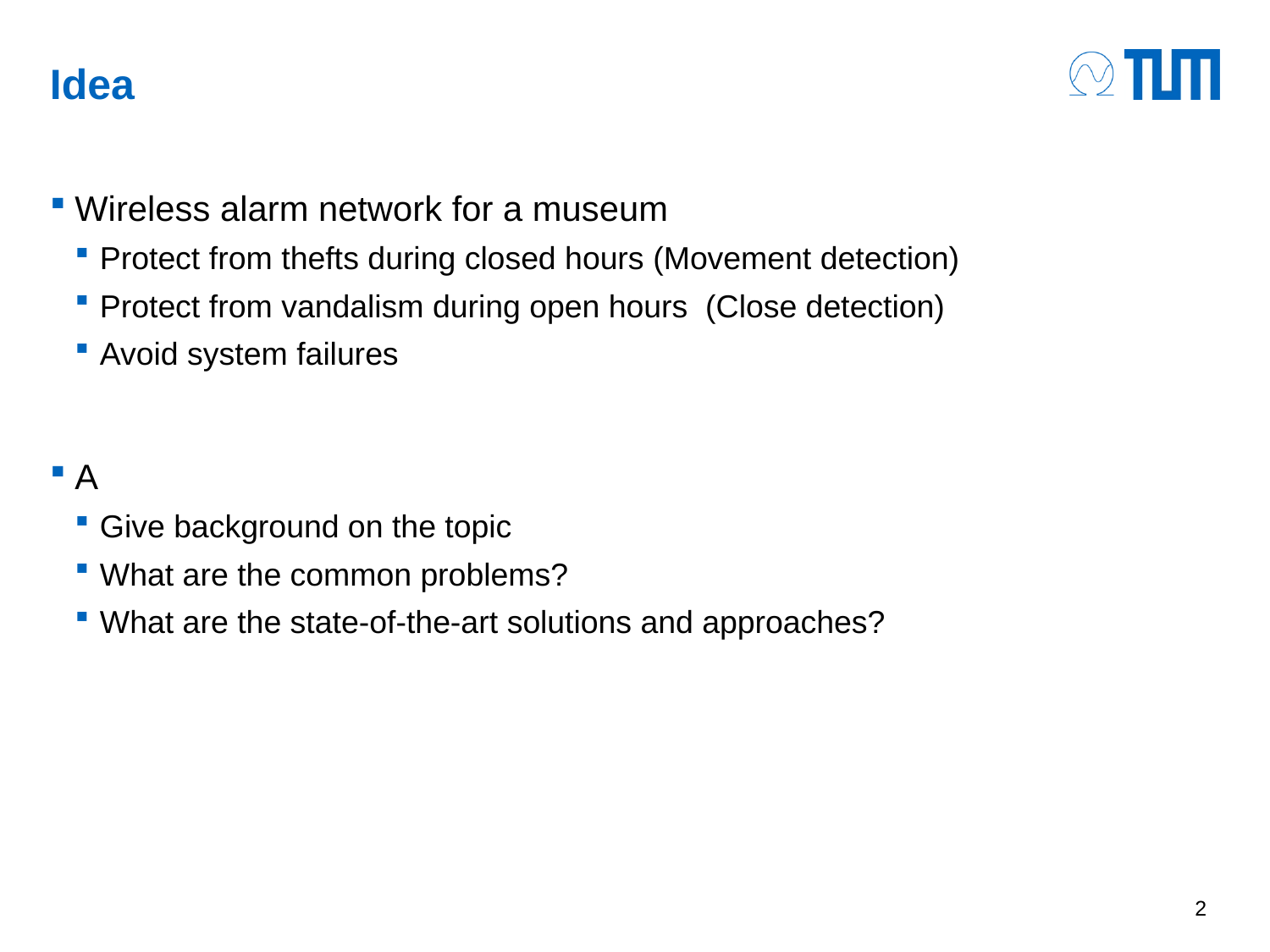

# Idea
Wireless alarm network for a museum
Protect from thefts during closed hours (Movement detection)
Protect from vandalism during open hours  (Close detection)
Avoid system failures

A
Give background on the topic
What are the common problems?
What are the state-of-the-art solutions and approaches?
2